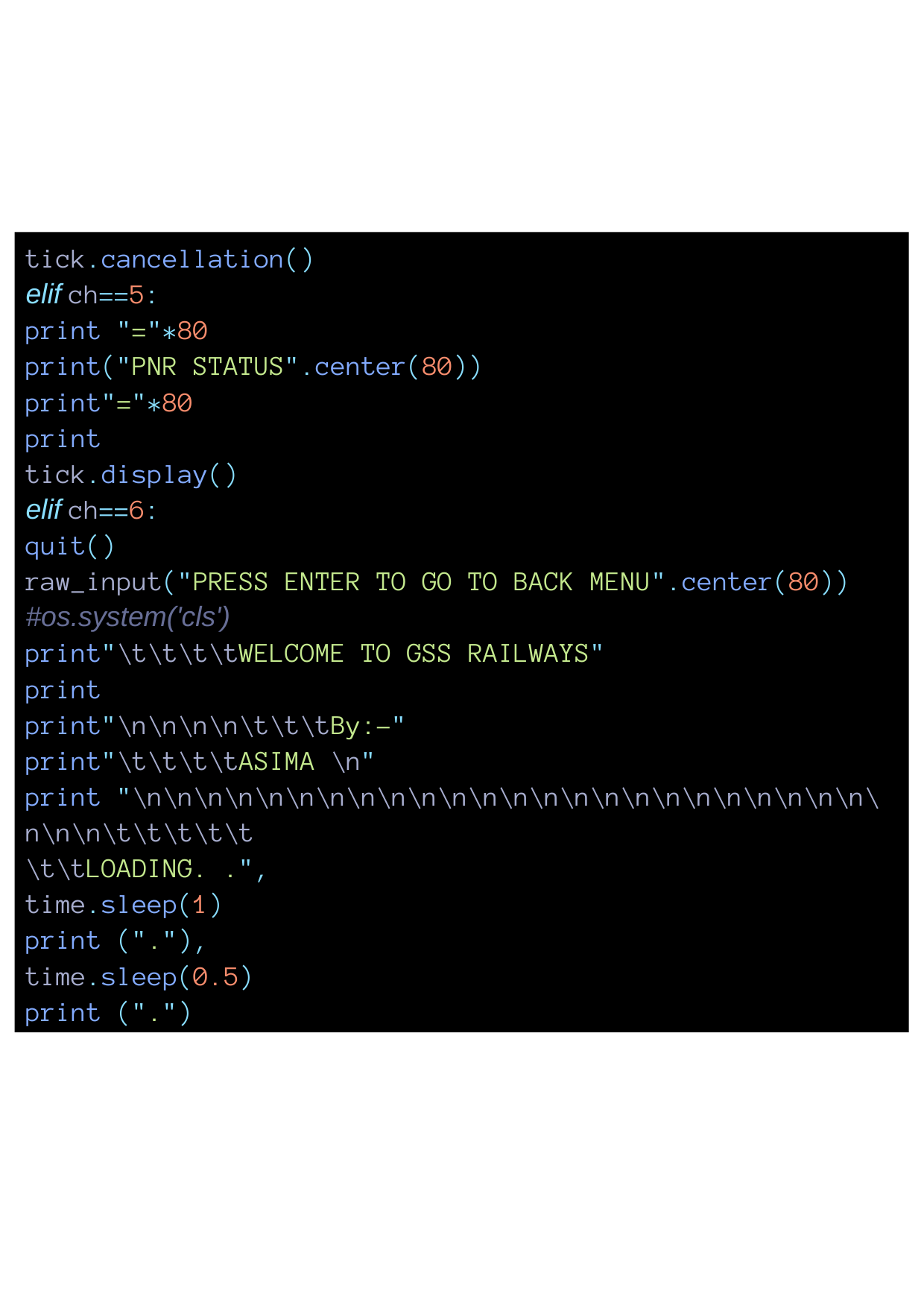

tick.cancellation()
elif ch==5:
print "="*80
print("PNR STATUS".center(80))
print"="*80
print
tick.display()
elif ch==6:
quit()
raw_input("PRESS ENTER TO GO TO BACK MENU".center(80))
#os.system('cls')
print"\t\t\t\tWELCOME TO GSS RAILWAYS"
print
print"\n\n\n\n\t\t\tBy:-"
print"\t\t\t\tASIMA \n"
print "\n\n\n\n\n\n\n\n\n\n\n\n\n\n\n\n\n\n\n\n\n\n\n\n\n\n\n\t\t\t\t\t
\t\tLOADING. .",
time.sleep(1)
print ("."),
time.sleep(0.5)
print (".")